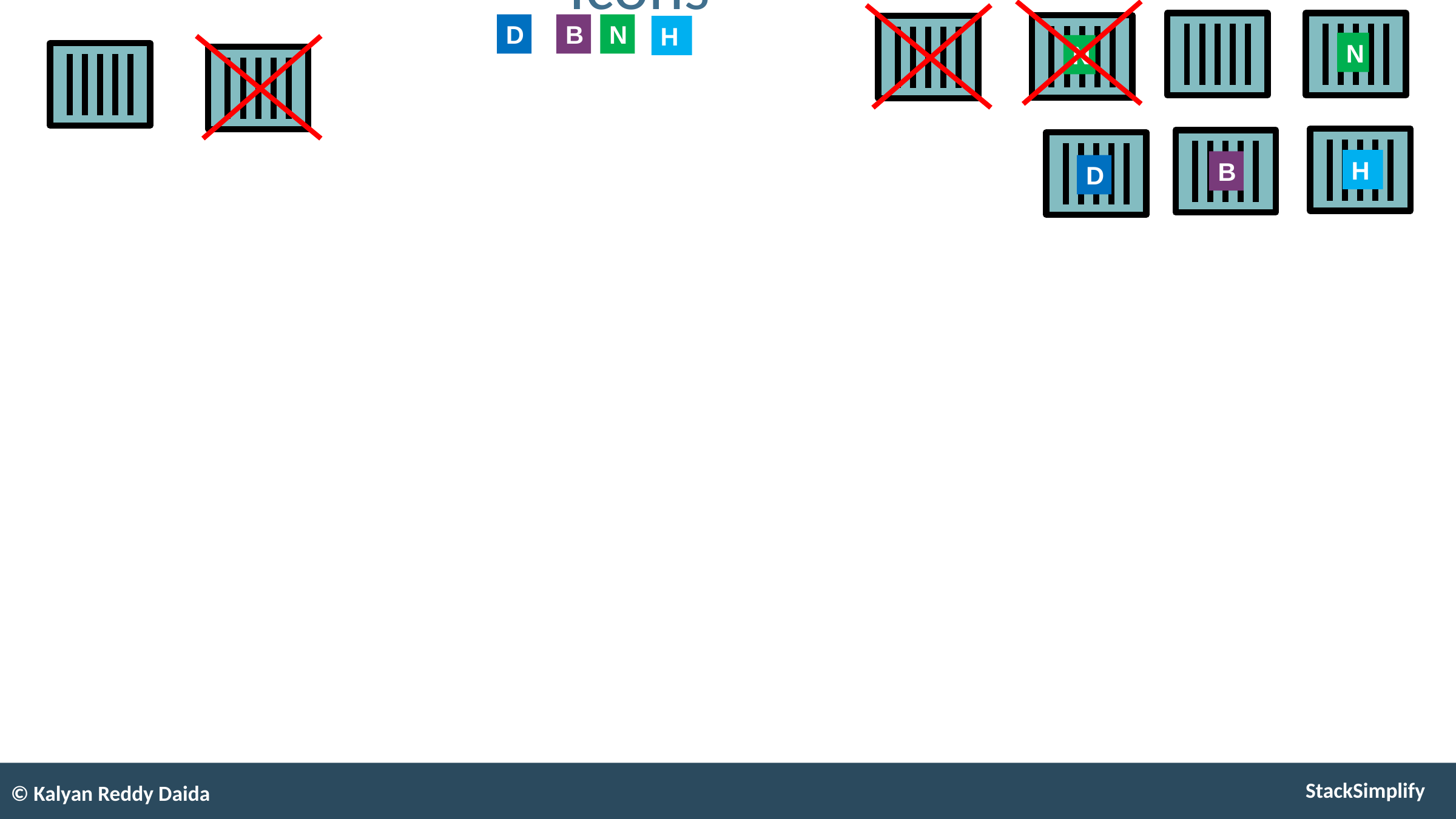

# Icons

N

N
B
N
D
H

H

B

D
© Kalyan Reddy Daida